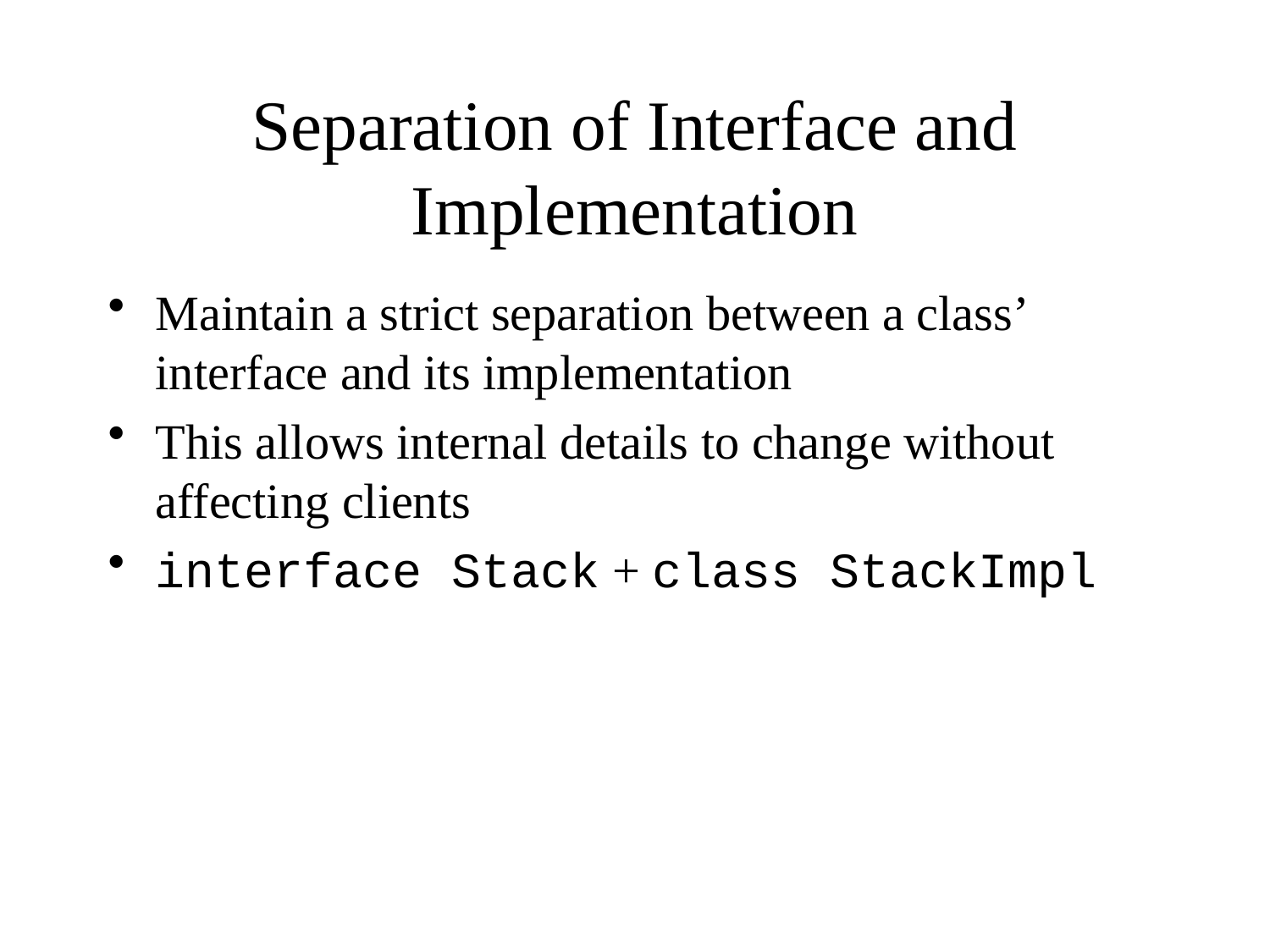

# Separation of Interface and Implementation
Maintain a strict separation between a class’ interface and its implementation
This allows internal details to change without affecting clients
interface Stack + class StackImpl